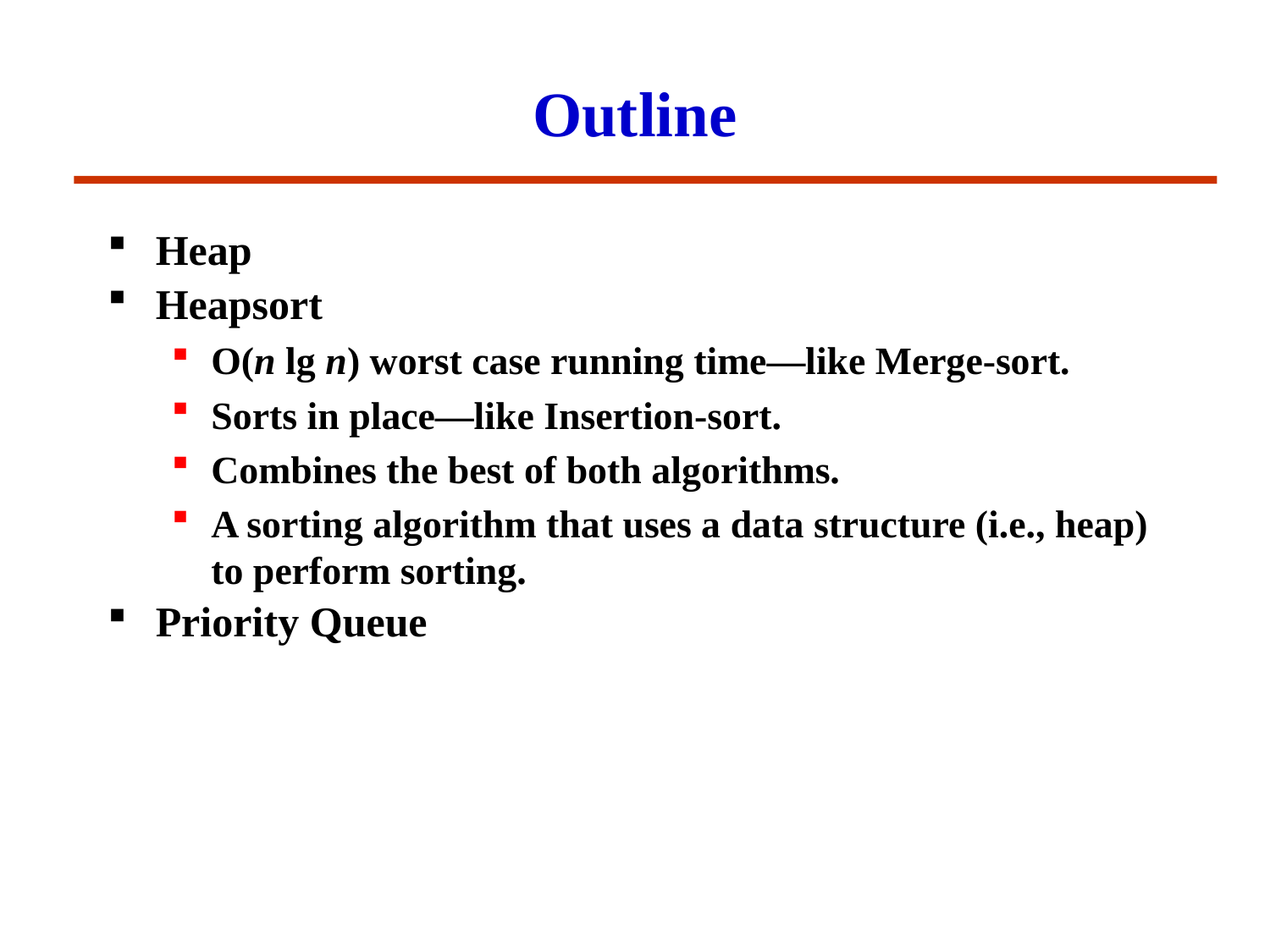

Outline
Heap
Heapsort
O(n lg n) worst case running time—like Merge-sort.
Sorts in place—like Insertion-sort.
Combines the best of both algorithms.
A sorting algorithm that uses a data structure (i.e., heap) to perform sorting.
Priority Queue